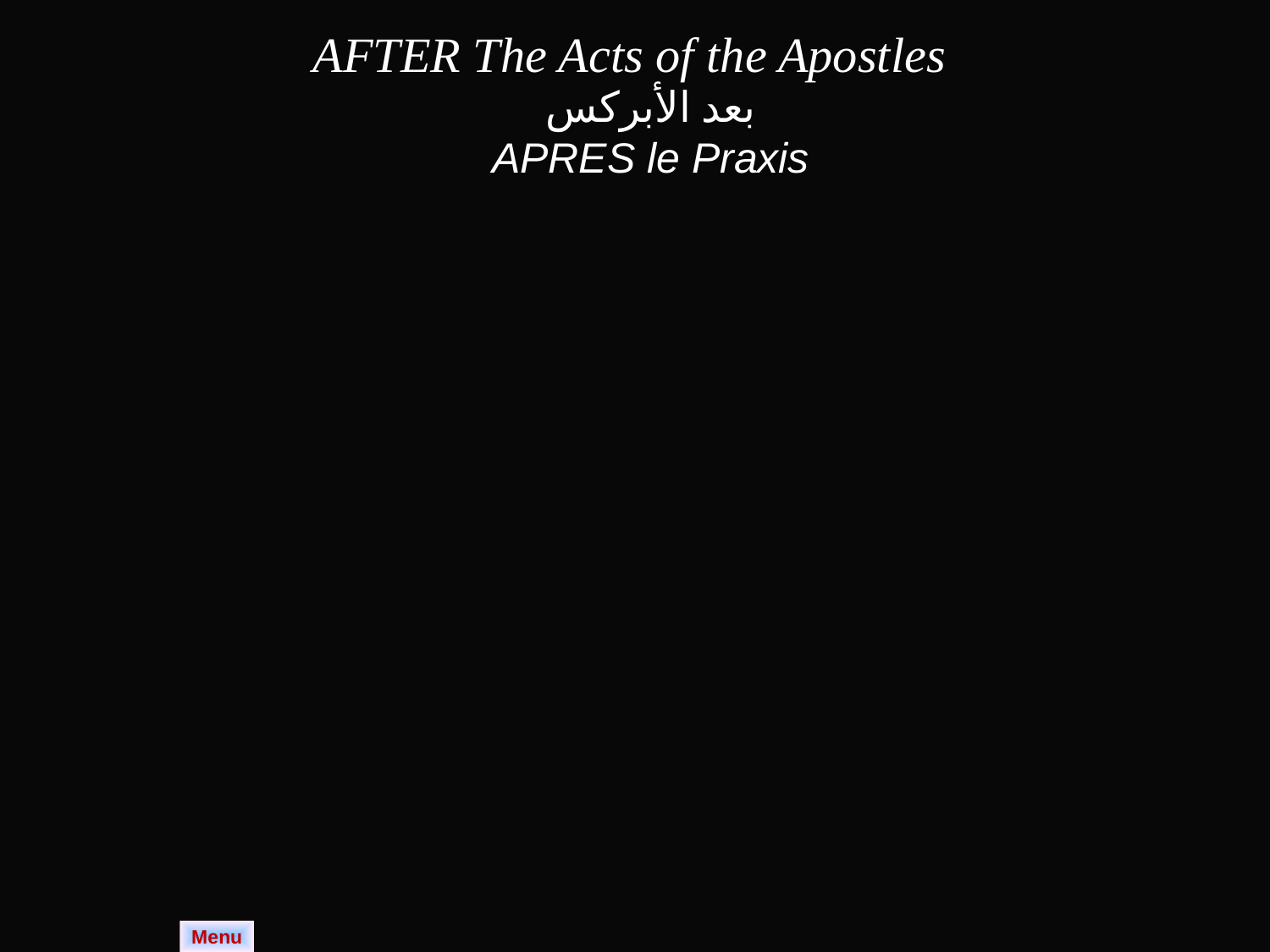

AFTER The Acts of the Apostles
بعد الأبركس
APRES le Praxis
Menu